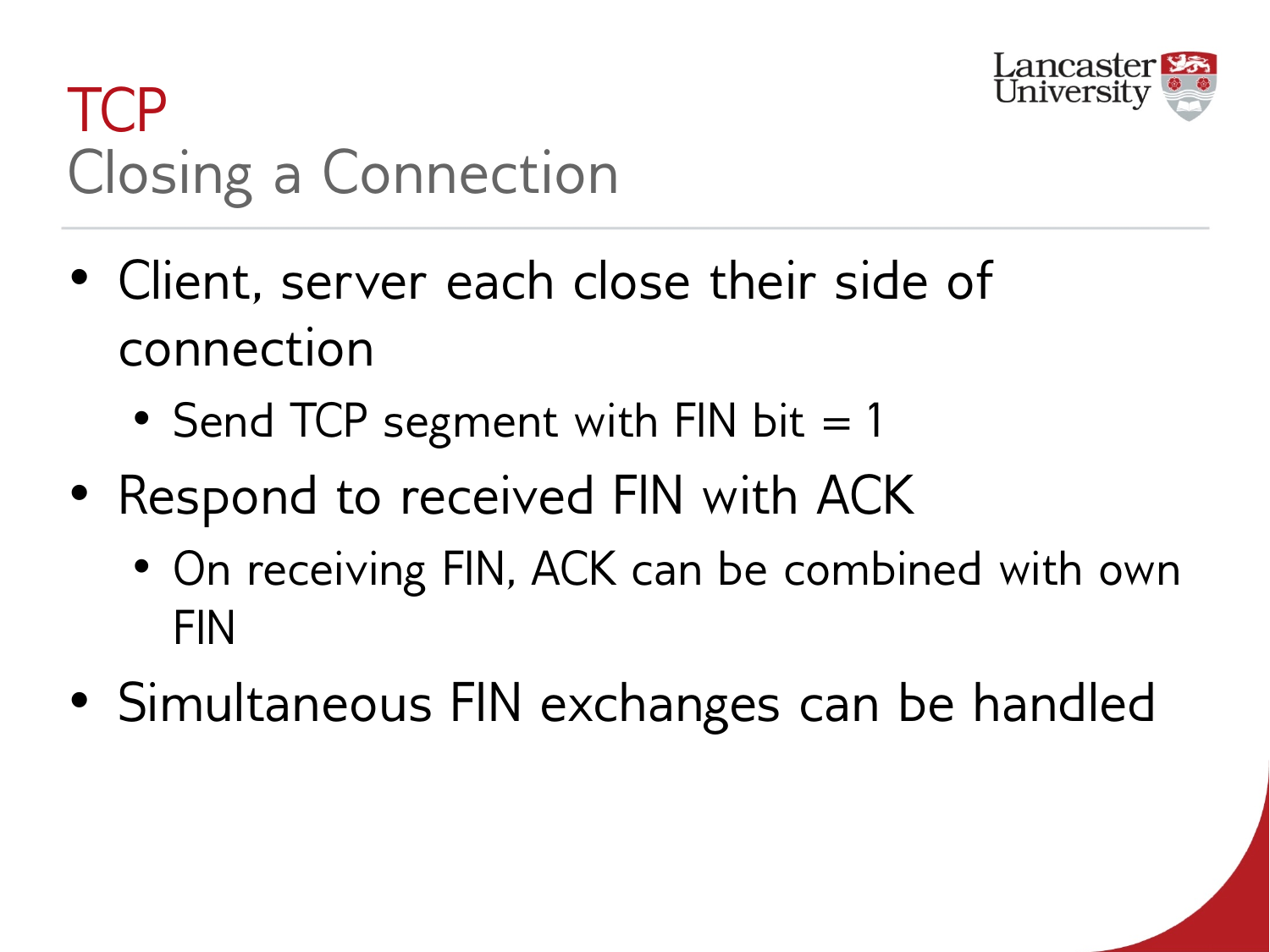

# TCP Closing a Connection
Client, server each close their side of connection
Send TCP segment with FIN bit = 1
Respond to received FIN with ACK
On receiving FIN, ACK can be combined with own FIN
Simultaneous FIN exchanges can be handled